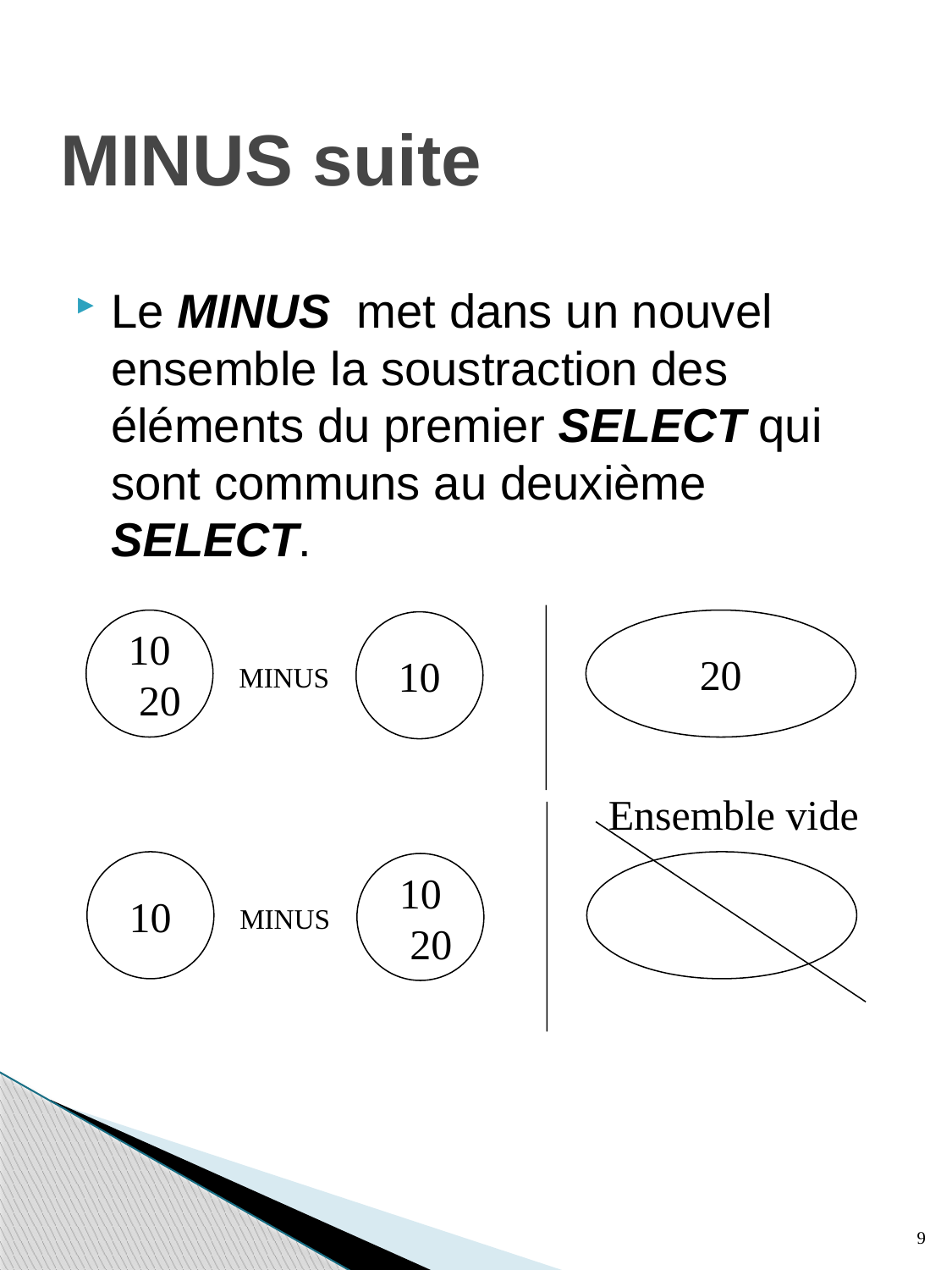

# MINUS suite
Le MINUS  met dans un nouvel ensemble la soustraction des éléments du premier SELECT qui sont communs au deuxième SELECT.

10
  20
20
10
MINUS
Ensemble vide

10

10
  20
MINUS
9